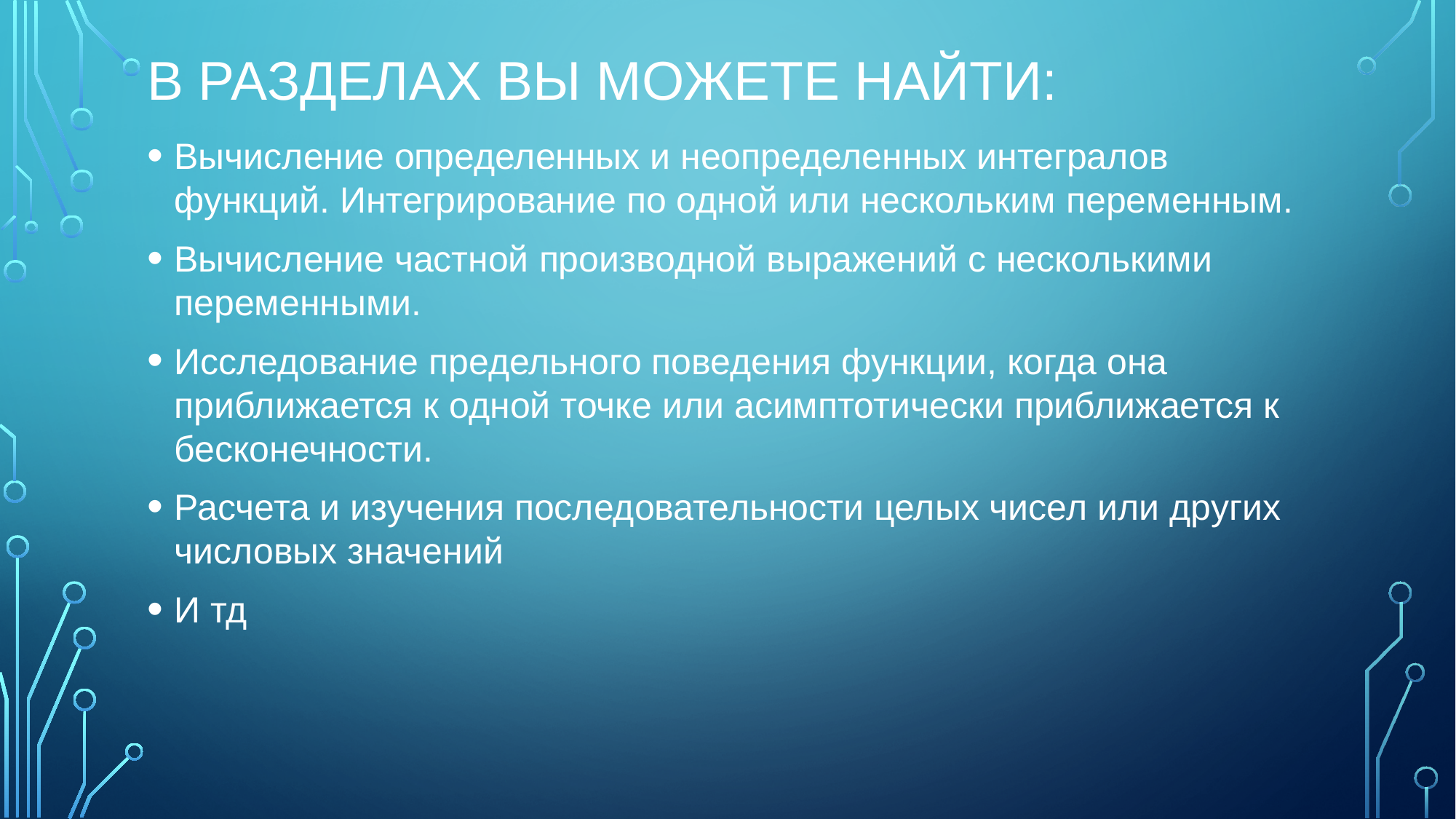

# В разделах вы можете найти:
Вычисление определенных и неопределенных интегралов функций. Интегрирование по одной или нескольким переменным.
Вычисление частной производной выражений с несколькими переменными.
Исследование предельного поведения функции, когда она приближается к одной точке или асимптотически приближается к бесконечности.
Расчета и изучения последовательности целых чисел или других числовых значений
И тд